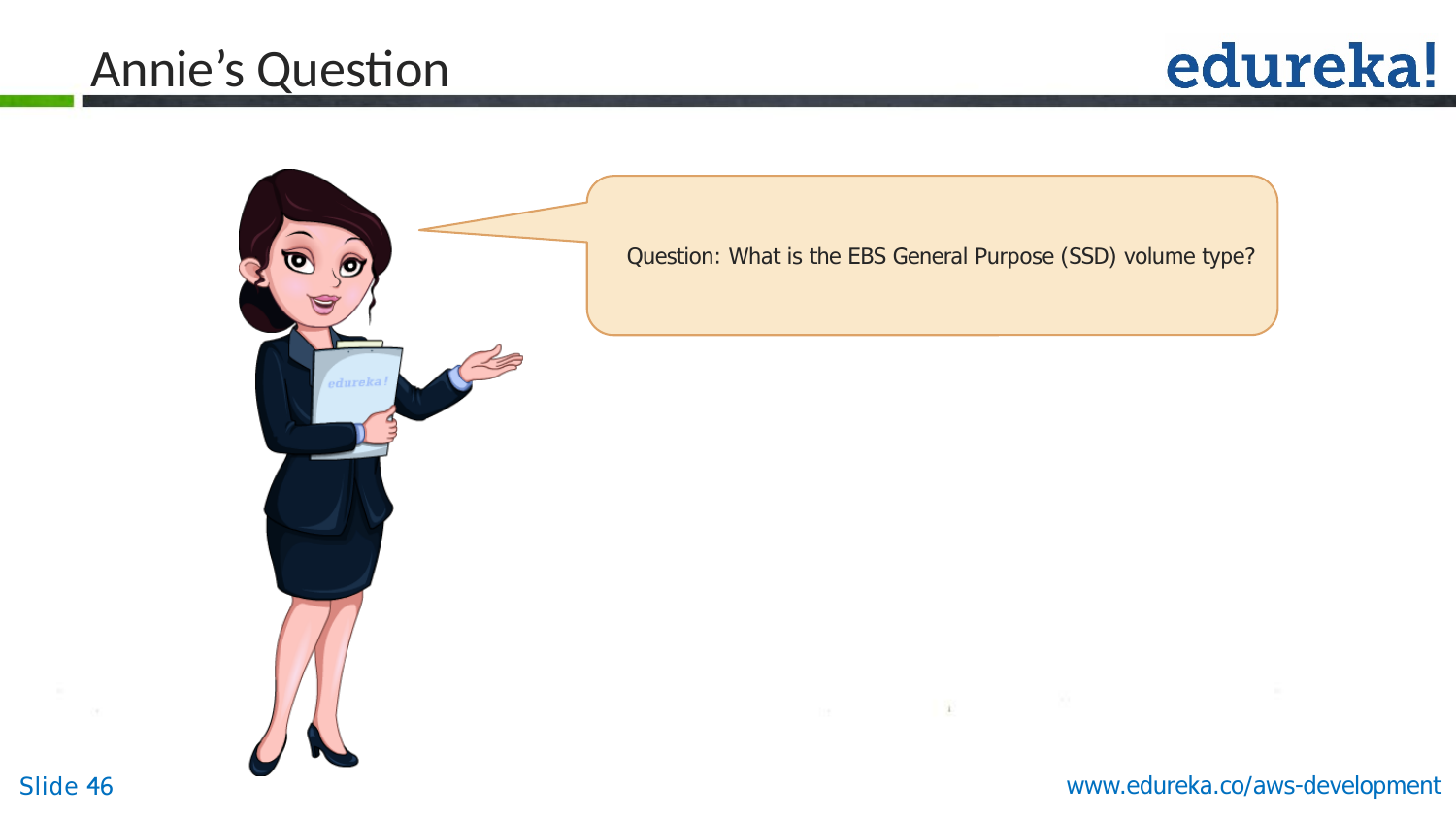

# Annie’s Question

Question: What is the EBS General Purpose (SSD) volume type?